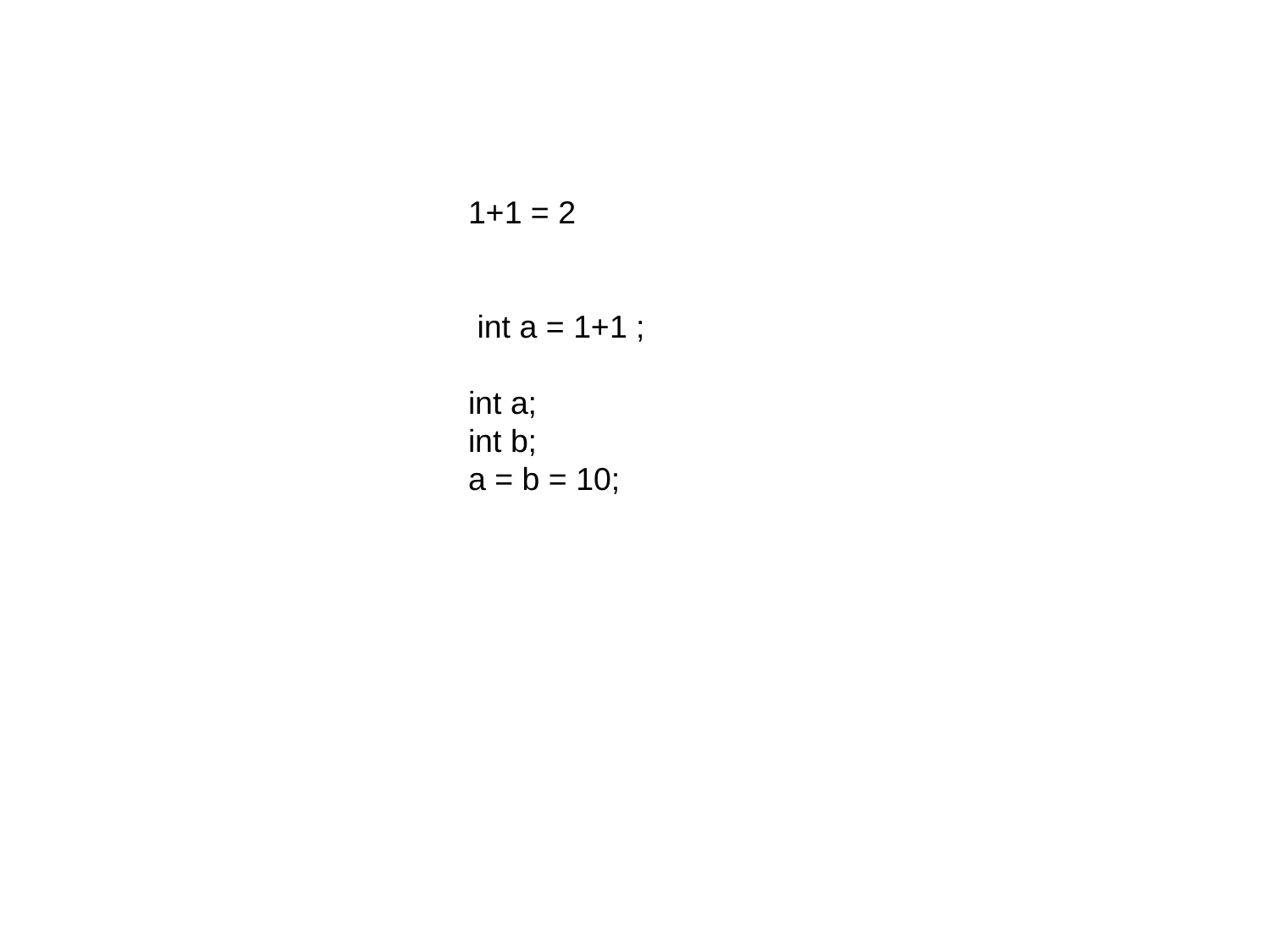

1+1 = 2

 int a = 1+1 ;

int a;
int b;
a = b = 10;